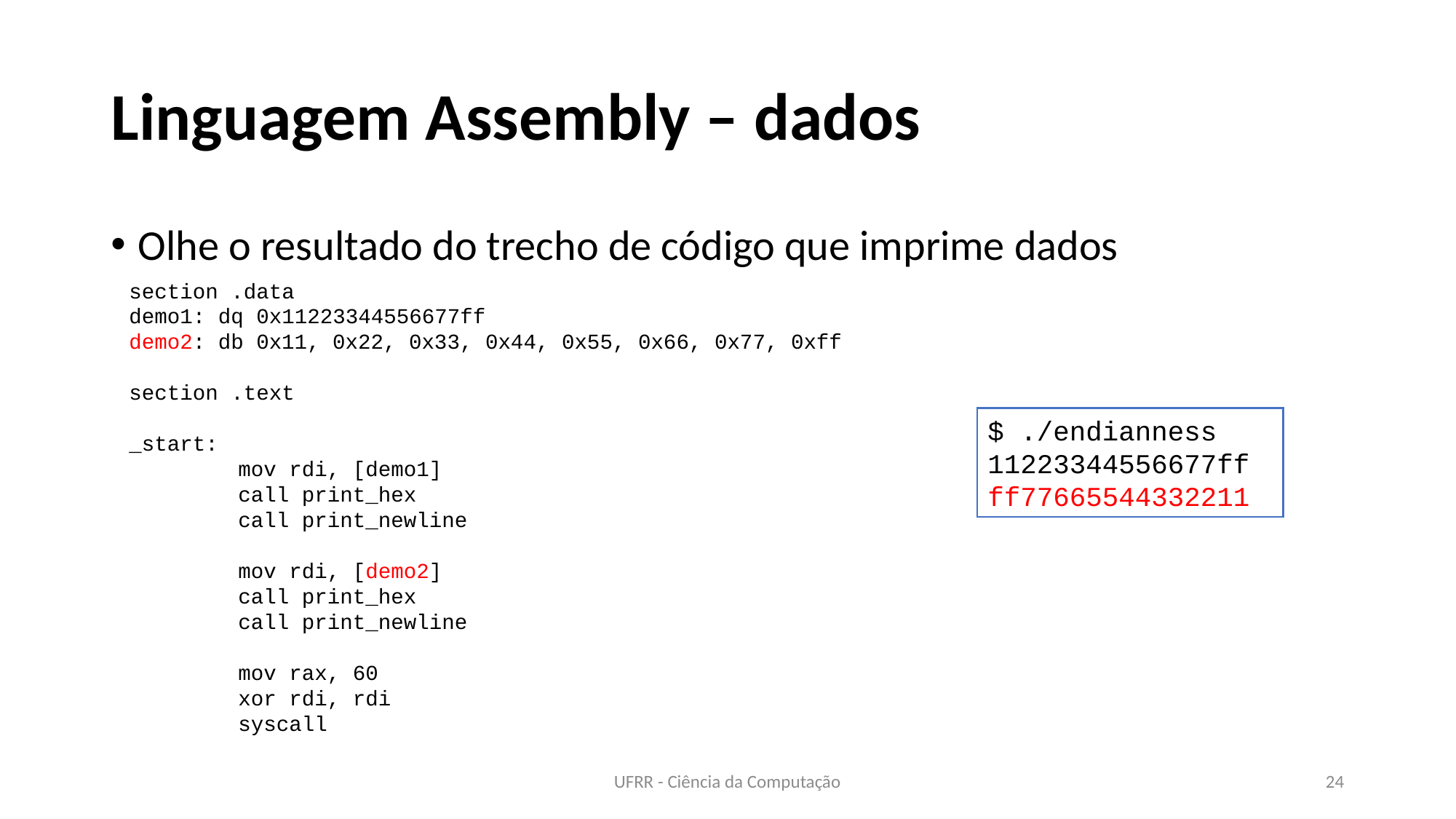

# Linguagem Assembly – dados
Olhe o resultado do trecho de código que imprime dados
section .data
demo1: dq 0x11223344556677ff
demo2: db 0x11, 0x22, 0x33, 0x44, 0x55, 0x66, 0x77, 0xff

section .text

_start:
	mov rdi, [demo1]
	call print_hex
	call print_newline

	mov rdi, [demo2]
	call print_hex
	call print_newline

	mov rax, 60
	xor rdi, rdi
	syscall
$ ./endianness
11223344556677ff
ff77665544332211
UFRR - Ciência da Computação
24